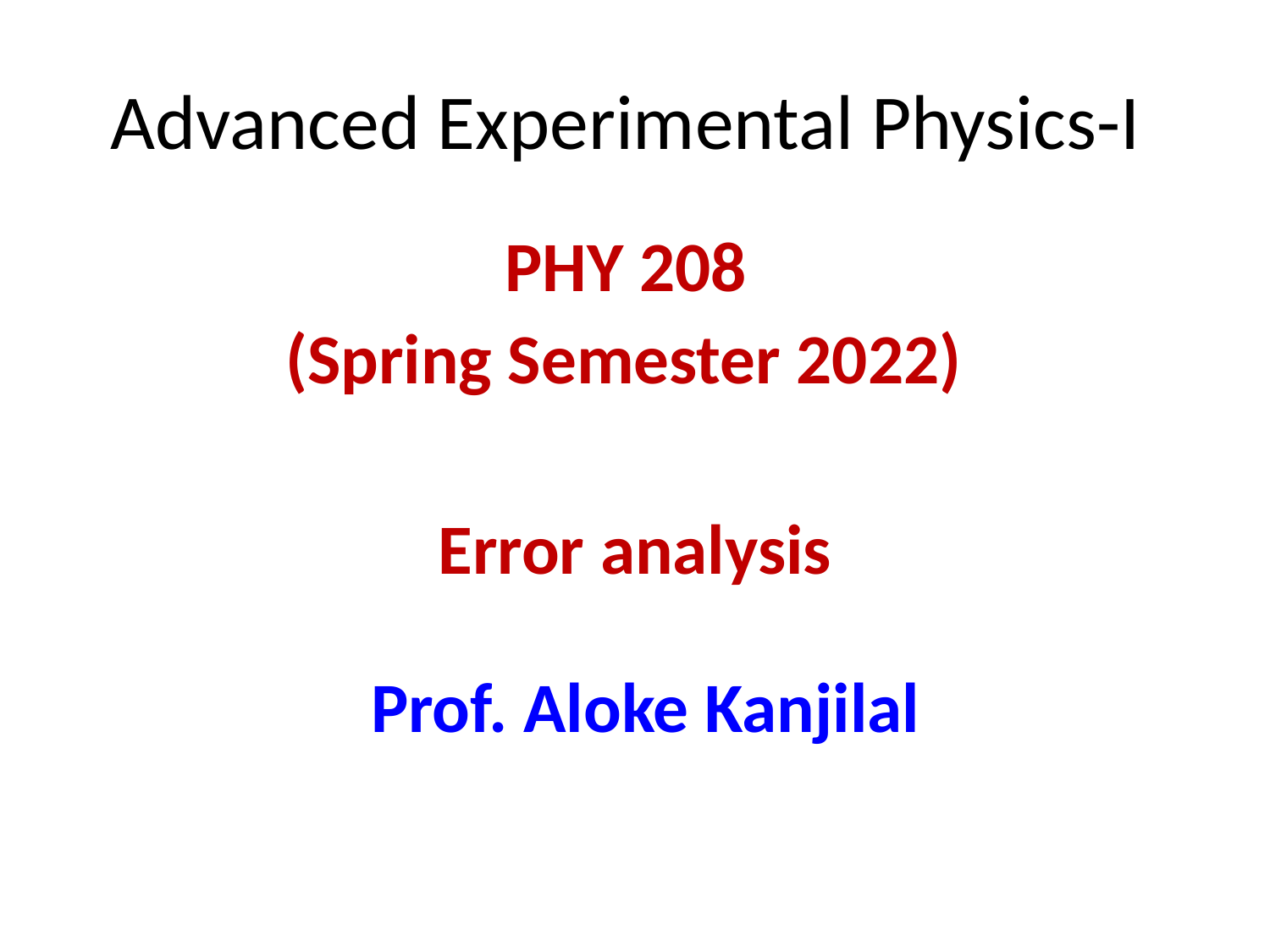

Advanced Experimental Physics-I
PHY 208
(Spring Semester 2022)
Error analysis
Prof. Aloke Kanjilal